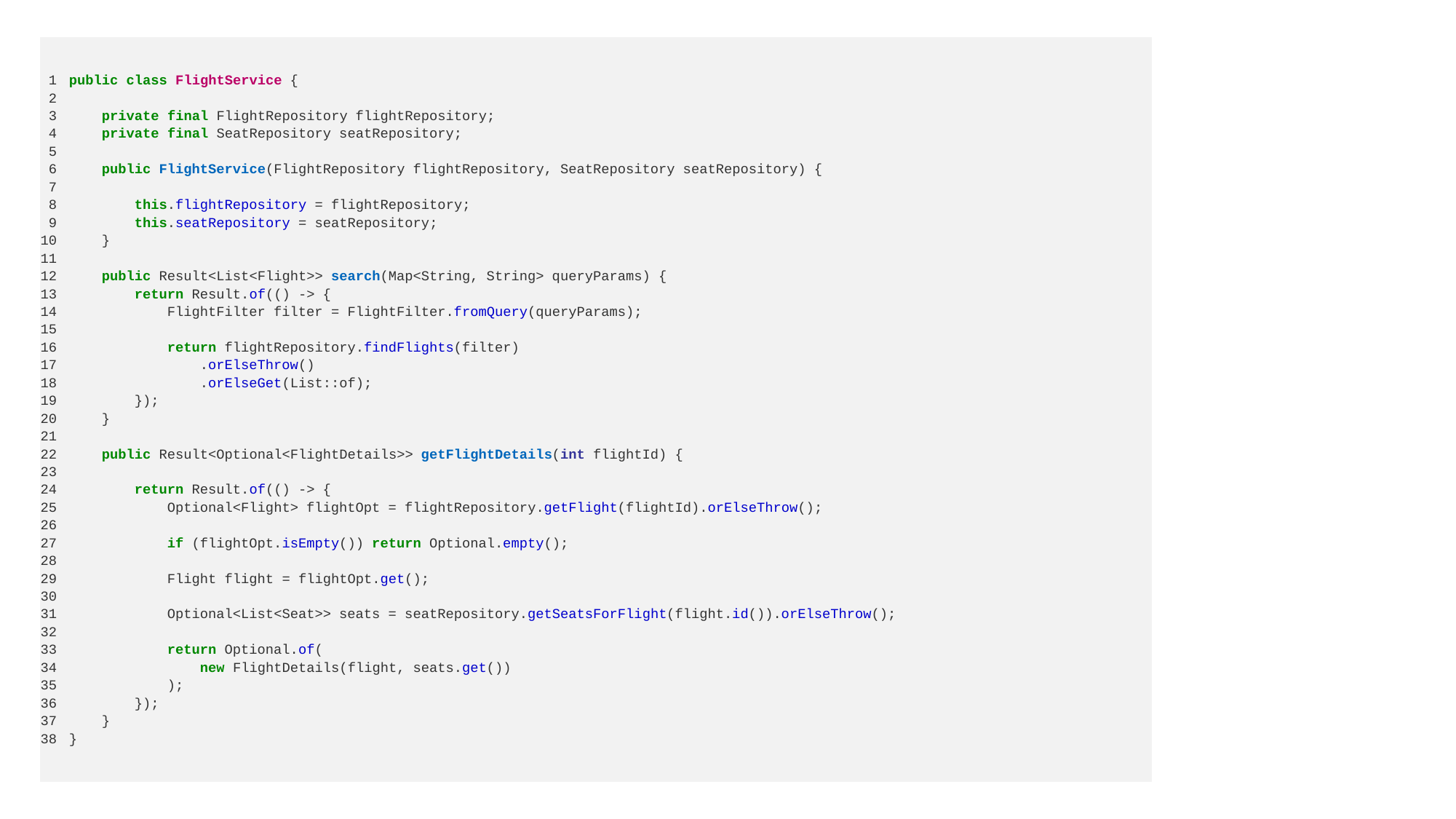

| 1 2 3 4 5 6 7 8 9 10 11 12 13 14 15 16 17 18 19 20 21 22 23 24 25 26 27 28 29 30 31 32 33 34 35 36 37 38 | public class FlightService {   private final FlightRepository flightRepository; private final SeatRepository seatRepository;   public FlightService(FlightRepository flightRepository, SeatRepository seatRepository) {   this.flightRepository = flightRepository; this.seatRepository = seatRepository; }   public Result<List<Flight>> search(Map<String, String> queryParams) { return Result.of(() -> { FlightFilter filter = FlightFilter.fromQuery(queryParams); return flightRepository.findFlights(filter) .orElseThrow() .orElseGet(List::of); }); }   public Result<Optional<FlightDetails>> getFlightDetails(int flightId) {   return Result.of(() -> { Optional<Flight> flightOpt = flightRepository.getFlight(flightId).orElseThrow();   if (flightOpt.isEmpty()) return Optional.empty();   Flight flight = flightOpt.get();   Optional<List<Seat>> seats = seatRepository.getSeatsForFlight(flight.id()).orElseThrow();   return Optional.of( new FlightDetails(flight, seats.get()) ); }); } } |
| --- | --- |